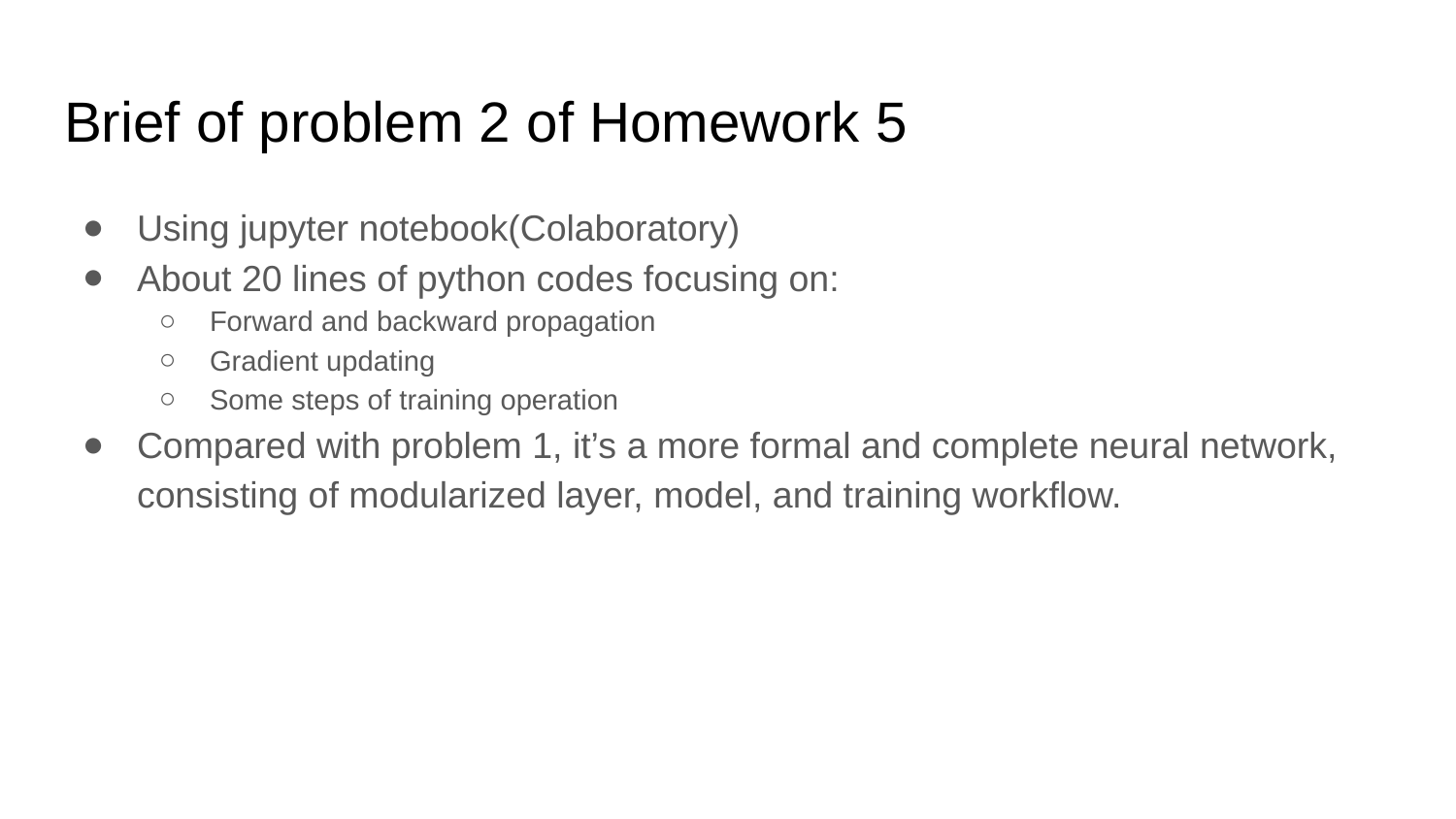

# Brief of problem 2 of Homework 5
Using jupyter notebook(Colaboratory)
About 20 lines of python codes focusing on:
Forward and backward propagation
Gradient updating
Some steps of training operation
Compared with problem 1, it’s a more formal and complete neural network, consisting of modularized layer, model, and training workflow.